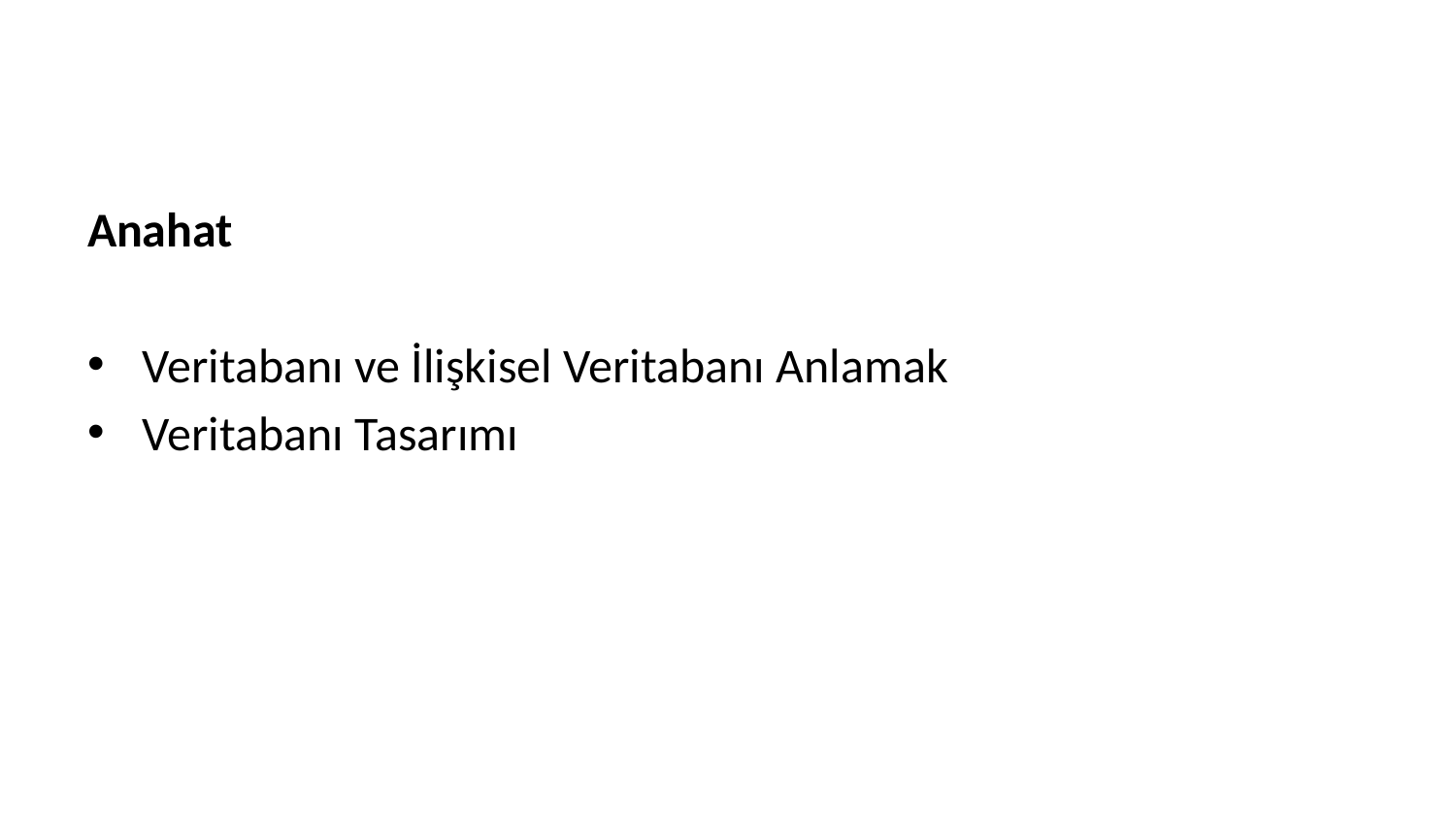

Anahat

Veritabanı ve İlişkisel Veritabanı Anlamak
Veritabanı Tasarımı